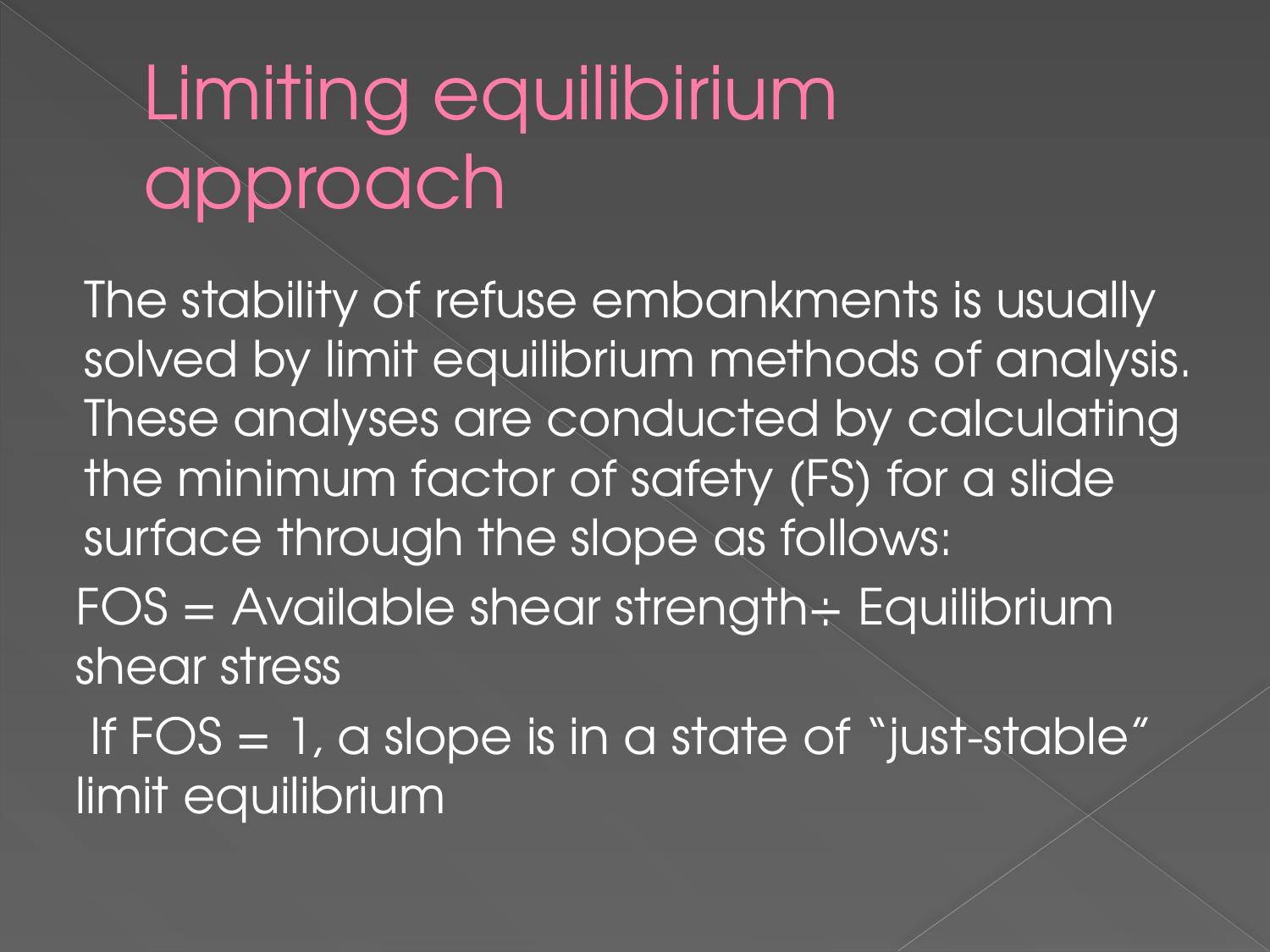

# Limiting equilibirium approach
The stability of refuse embankments is usually solved by limit equilibrium methods of analysis. These analyses are conducted by calculating the minimum factor of safety (FS) for a slide surface through the slope as follows:
FOS = Available shear strength÷ Equilibrium shear stress
 If FOS = 1, a slope is in a state of “just-stable” limit equilibrium